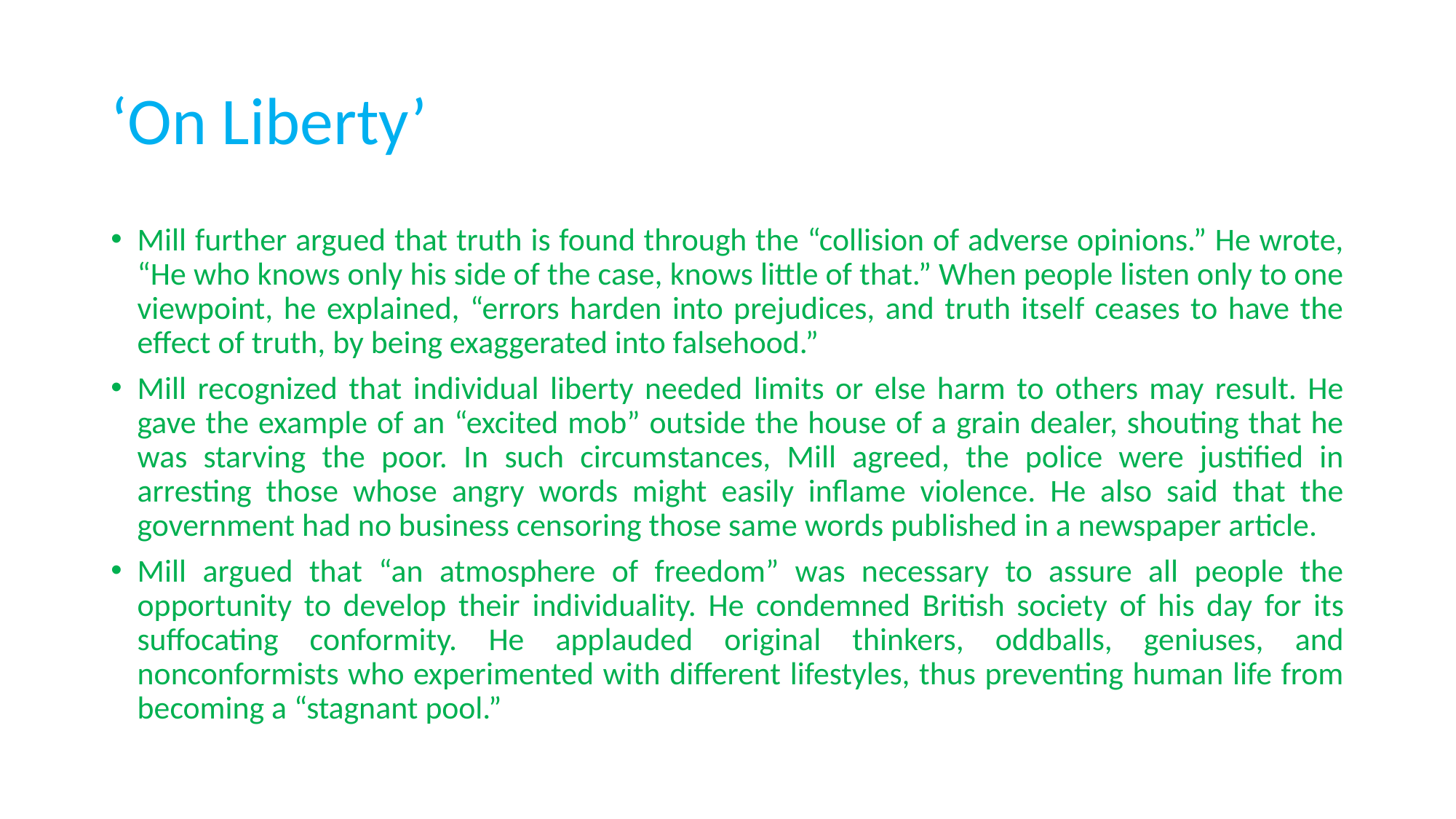

# ‘On Liberty’
Mill further argued that truth is found through the “collision of adverse opinions.” He wrote, “He who knows only his side of the case, knows little of that.” When people listen only to one viewpoint, he explained, “errors harden into prejudices, and truth itself ceases to have the effect of truth, by being exaggerated into falsehood.”
Mill recognized that individual liberty needed limits or else harm to others may result. He gave the example of an “excited mob” outside the house of a grain dealer, shouting that he was starving the poor. In such circumstances, Mill agreed, the police were justified in arresting those whose angry words might easily inflame violence. He also said that the government had no business censoring those same words published in a newspaper article.
Mill argued that “an atmosphere of freedom” was necessary to assure all people the opportunity to develop their individuality. He condemned British society of his day for its suffocating conformity. He applauded original thinkers, oddballs, geniuses, and nonconformists who experimented with different lifestyles, thus preventing human life from becoming a “stagnant pool.”